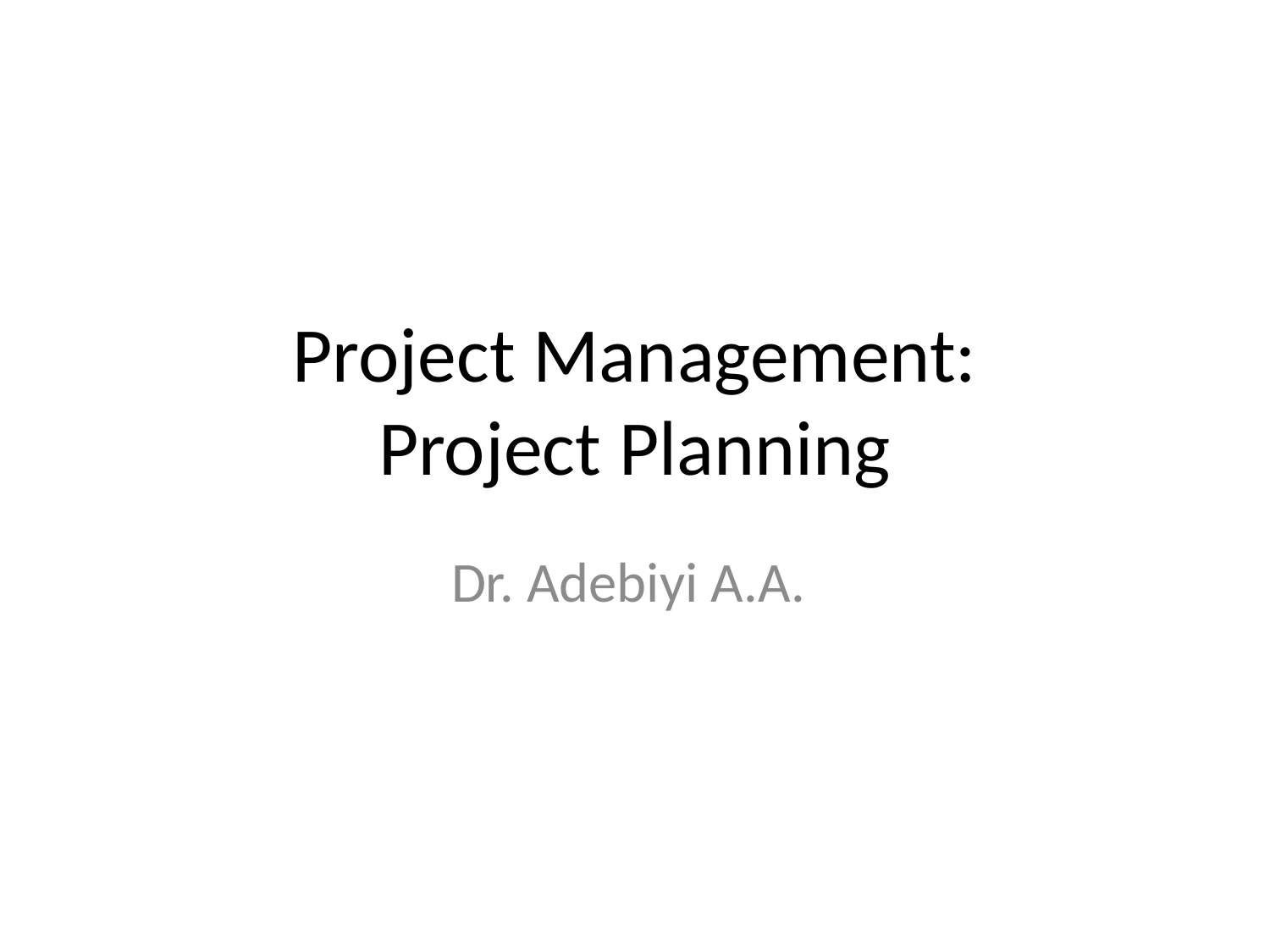

# Project Management: Project Planning
Dr. Adebiyi A.A.